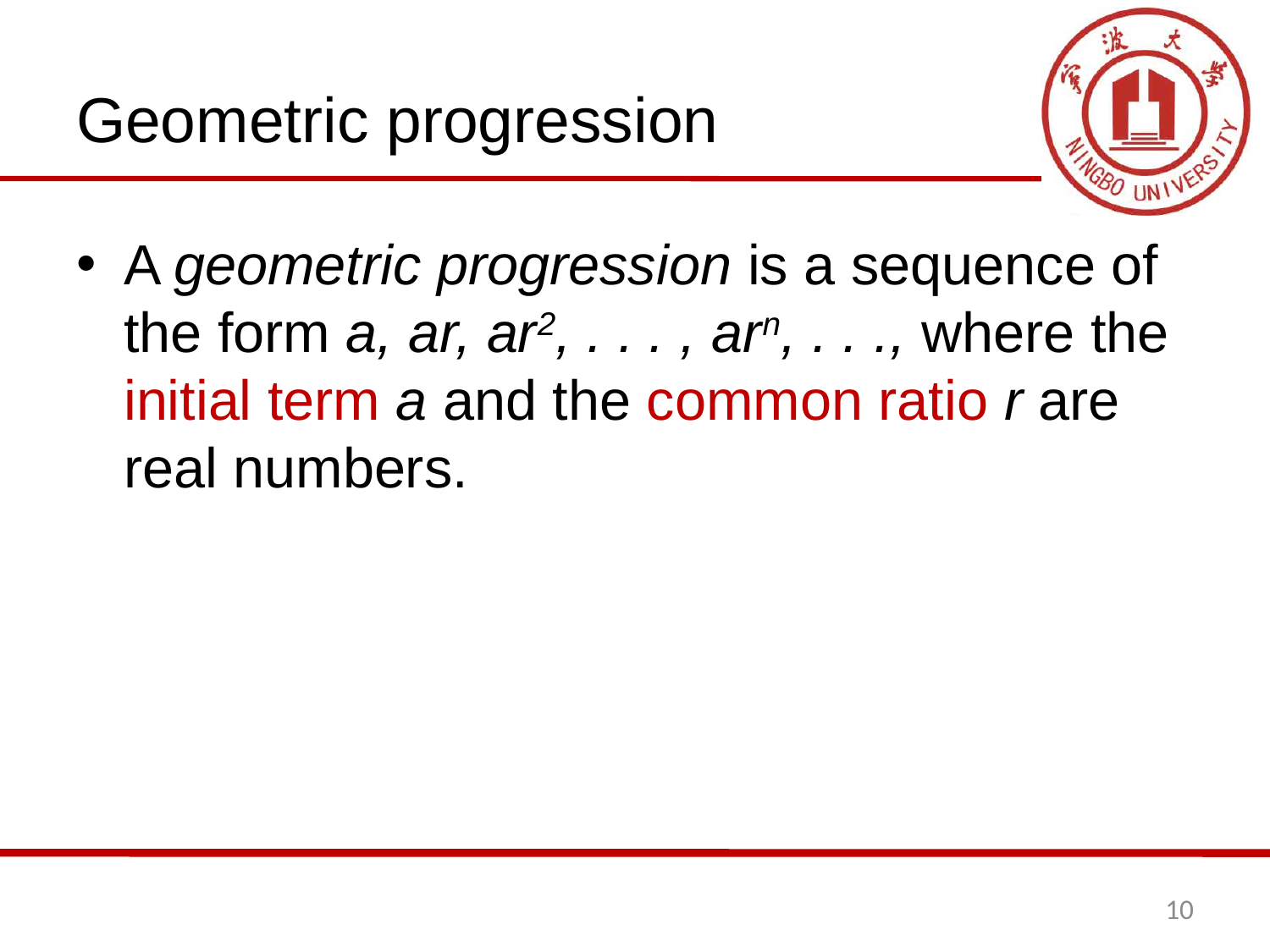

# Geometric progression
A geometric progression is a sequence of the form a, ar, ar2, . . . , arn, . . ., where the initial term a and the common ratio r are real numbers.
10